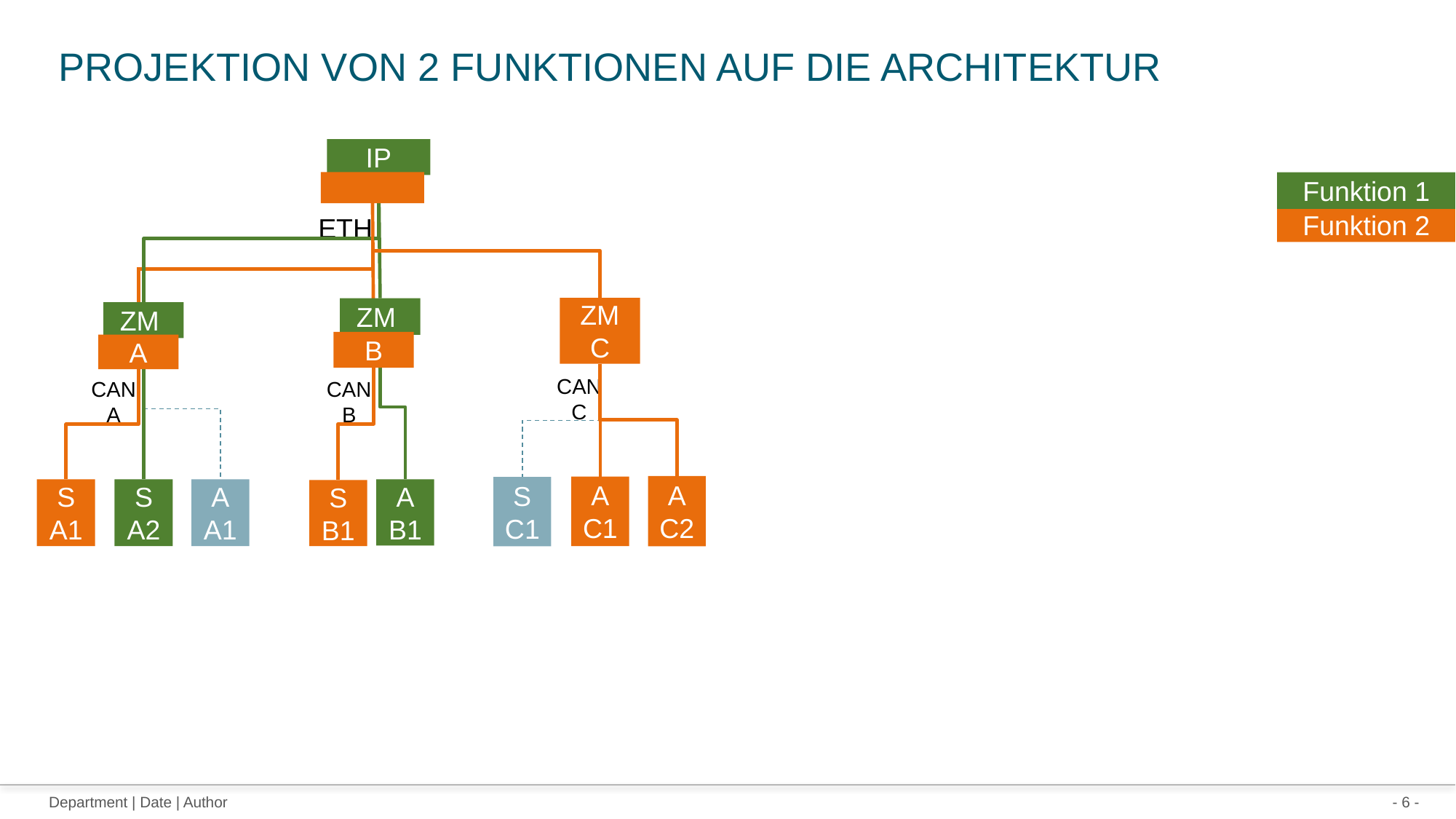

# Projektion von 2 Funktionen auf die Architektur
IP

Funktion 1
ETH
Funktion 2
ZM
C
ZM
ZM
B
A
CAN
C
CAN
A
CAN
B
A
C2
A
C1
S
C1
A
B1
A
A1
S
A1
S
A2
S
B1